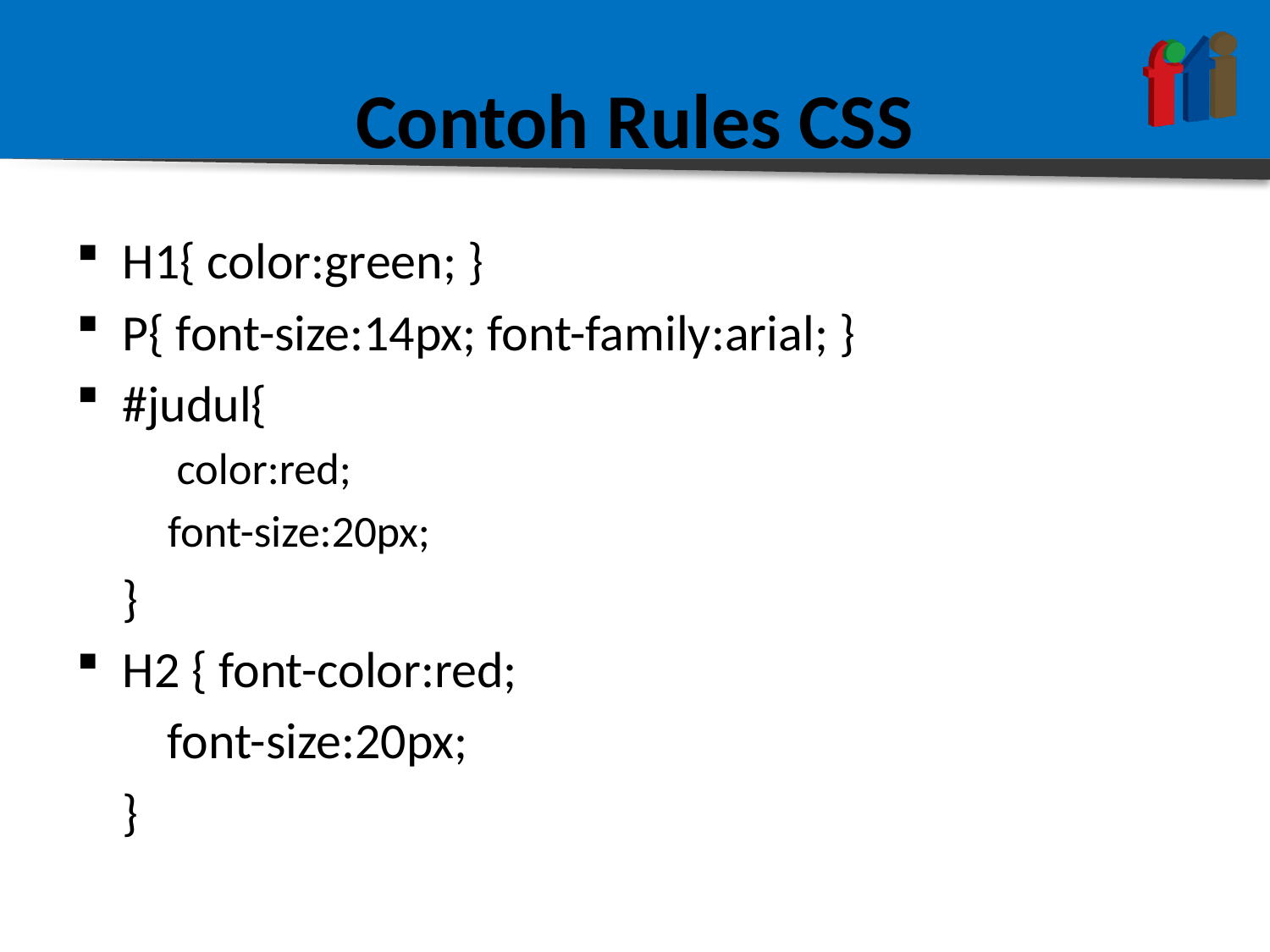

# Contoh Rules CSS
H1{ color:green; }
P{ font-size:14px; font-family:arial; }
#judul{
	color:red;
   font-size:20px;
	}
H2 { font-color:red;
        font-size:20px;
	}